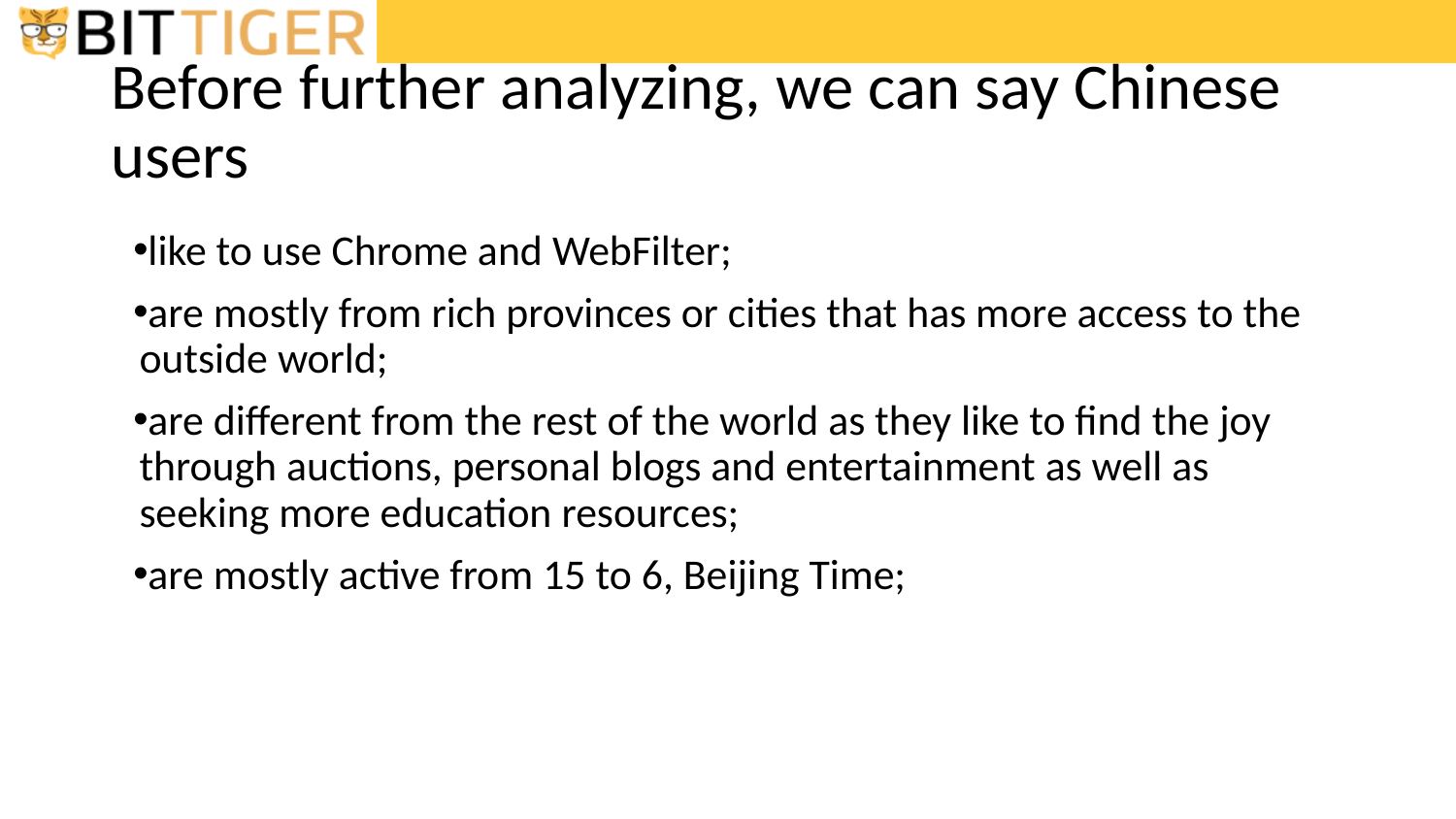

# Before further analyzing, we can say Chinese users
like to use Chrome and WebFilter;
are mostly from rich provinces or cities that has more access to the outside world;
are different from the rest of the world as they like to find the joy through auctions, personal blogs and entertainment as well as seeking more education resources;
are mostly active from 15 to 6, Beijing Time;